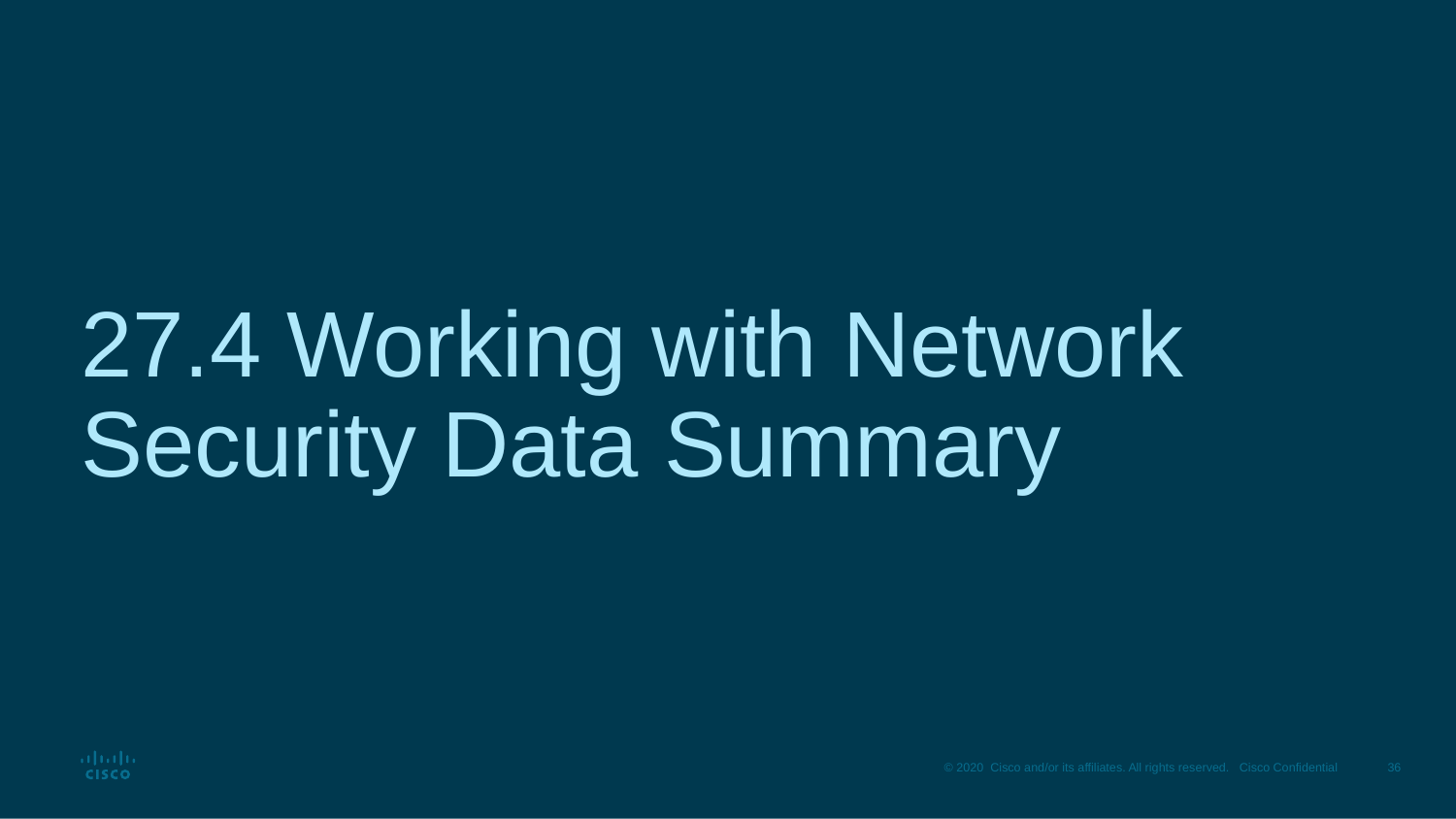

# 27.4 Working with Network Security Data Summary